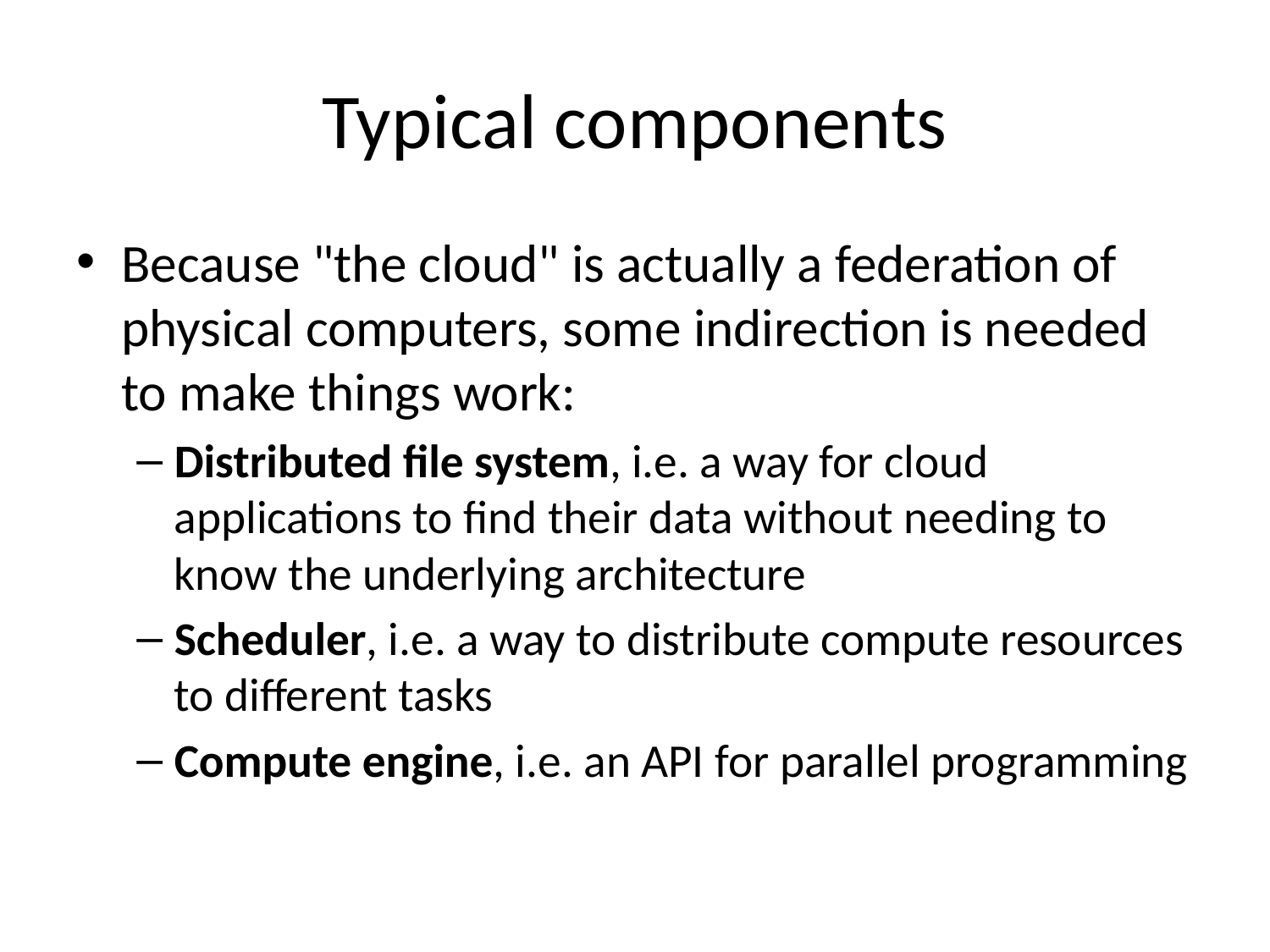

# Typical components
Because "the cloud" is actually a federation of physical computers, some indirection is needed to make things work:
Distributed file system, i.e. a way for cloud applications to find their data without needing to know the underlying architecture
Scheduler, i.e. a way to distribute compute resources to different tasks
Compute engine, i.e. an API for parallel programming